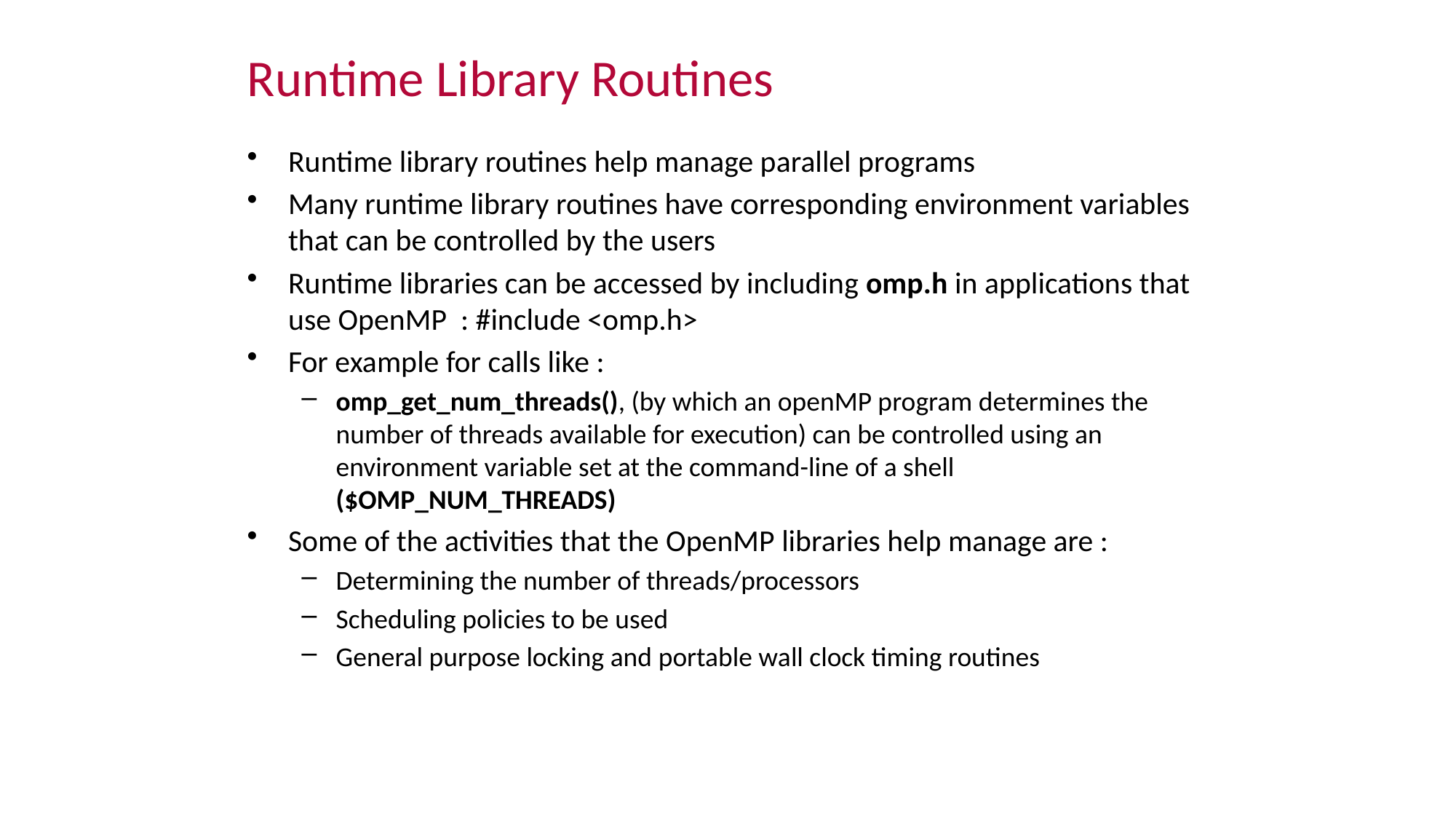

Runtime Library Routines
Runtime library routines help manage parallel programs
Many runtime library routines have corresponding environment variables that can be controlled by the users
Runtime libraries can be accessed by including omp.h in applications that use OpenMP  : #include <omp.h>
For example for calls like :
omp_get_num_threads(), (by which an openMP program determines the number of threads available for execution) can be controlled using an environment variable set at the command-line of a shell ($OMP_NUM_THREADS)
Some of the activities that the OpenMP libraries help manage are :
Determining the number of threads/processors
Scheduling policies to be used
General purpose locking and portable wall clock timing routines